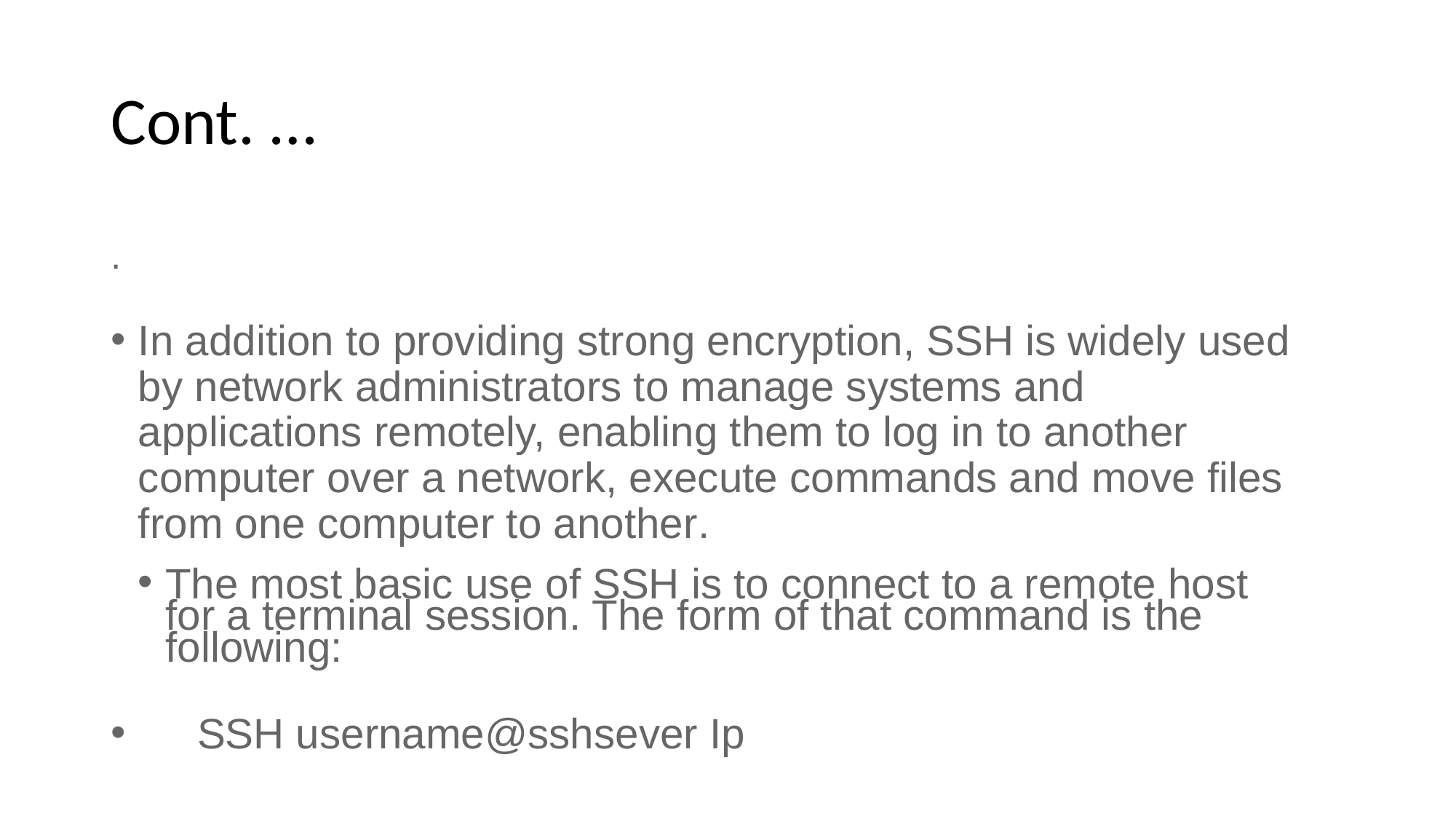

# Cont. …
.
In addition to providing strong encryption, SSH is widely used by network administrators to manage systems and applications remotely, enabling them to log in to another computer over a network, execute commands and move files from one computer to another.
The most basic use of SSH is to connect to a remote host for a terminal session. The form of that command is the following:
     SSH username@sshsever Ip